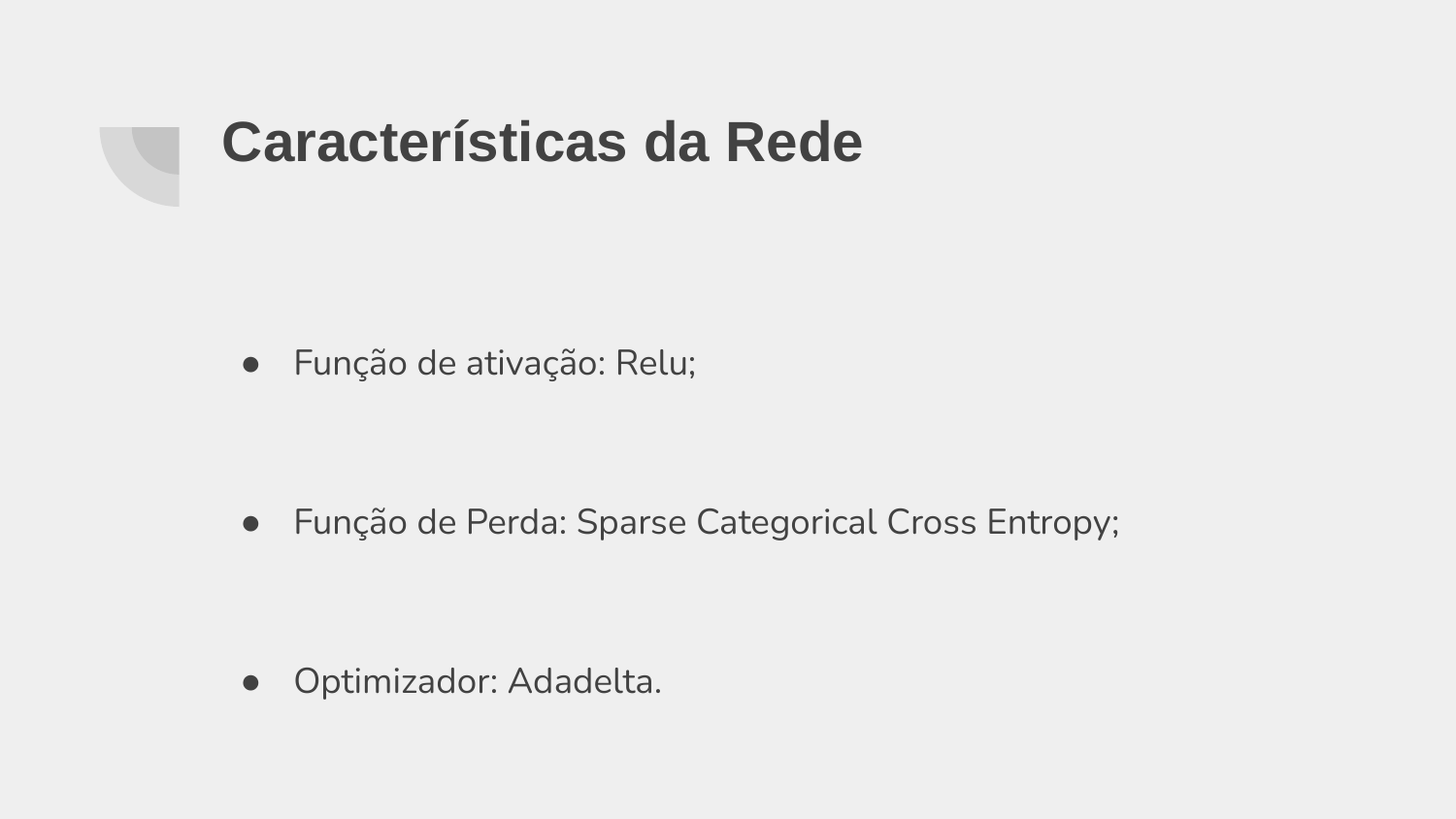

# Características da Rede
Função de ativação: Relu;

Função de Perda: Sparse Categorical Cross Entropy;

Optimizador: Adadelta.